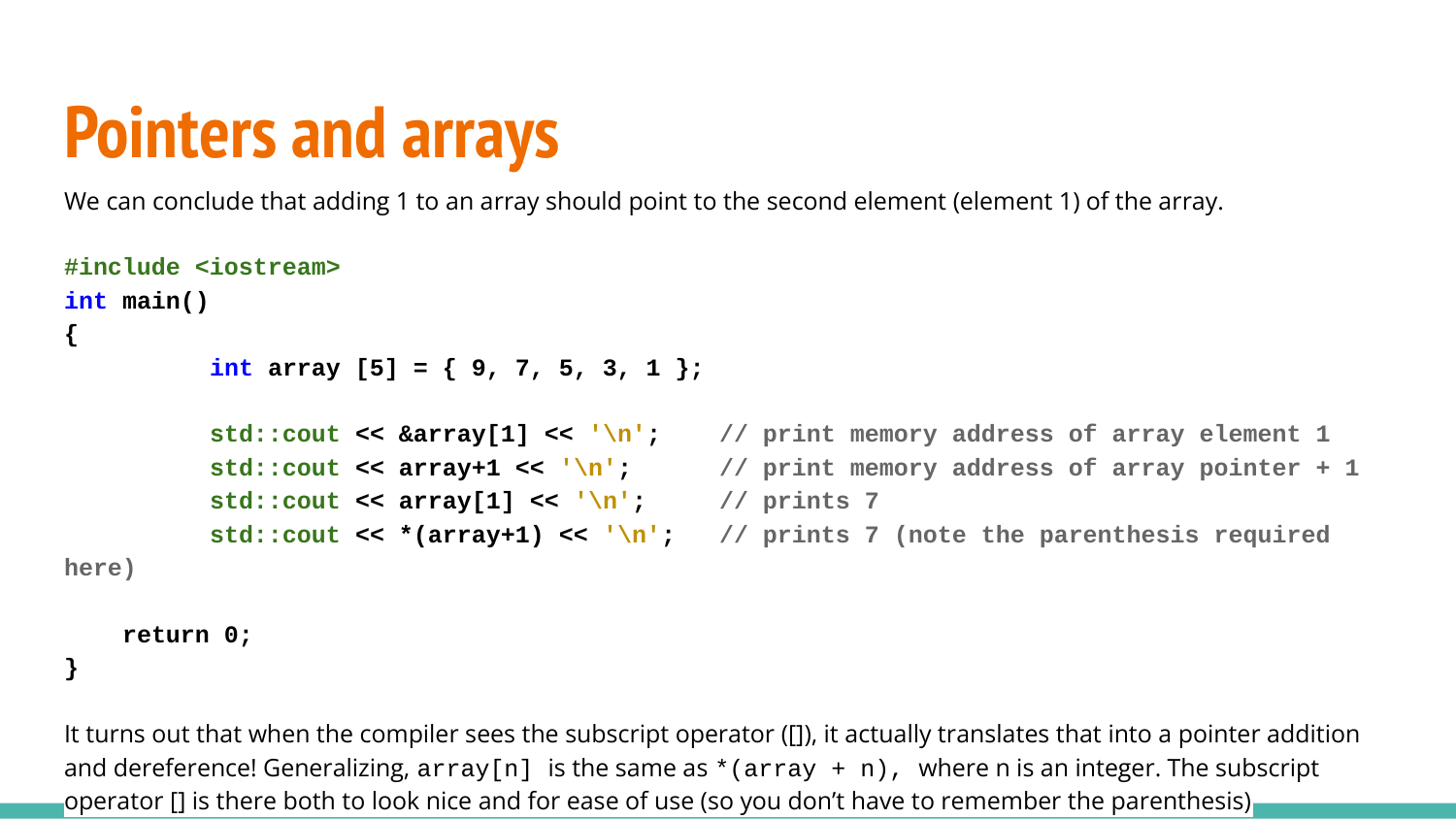

# Pointers and arrays
We can conclude that adding 1 to an array should point to the second element (element 1) of the array.
#include <iostream>
int main()
{
 	int array [5] = { 9, 7, 5, 3, 1 };

 	std::cout << &array[1] << '\n';    // print memory address of array element 1
 	std::cout << array+1 << '\n';      // print memory address of array pointer + 1
 	std::cout << array[1] << '\n';     // prints 7
 	std::cout << *(array+1) << '\n';   // prints 7 (note the parenthesis required here)

    return 0;
}

It turns out that when the compiler sees the subscript operator ([]), it actually translates that into a pointer addition and dereference! Generalizing, array[n] is the same as *(array + n), where n is an integer. The subscript operator [] is there both to look nice and for ease of use (so you don’t have to remember the parenthesis)